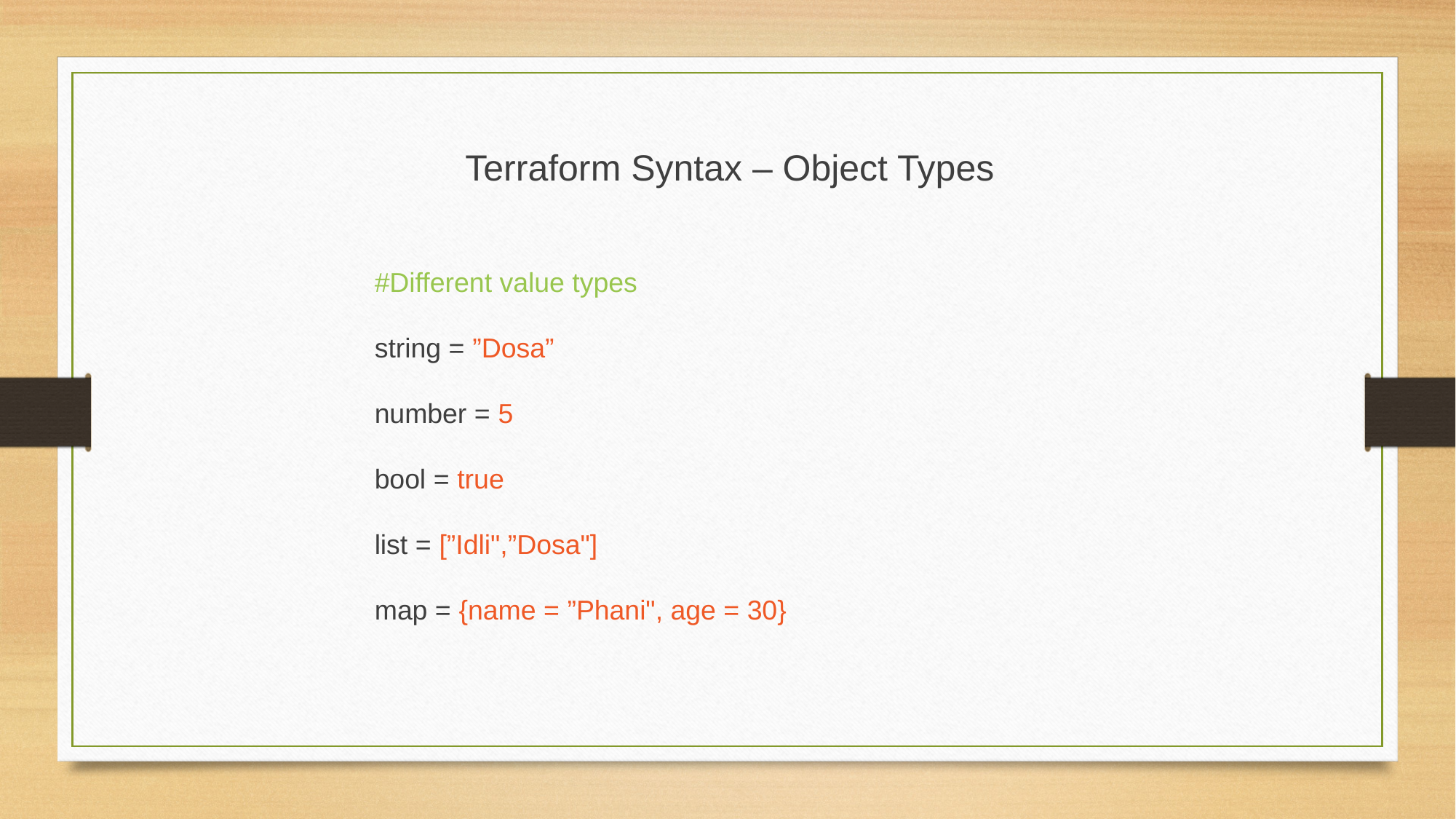

Terraform Syntax – Object Types
#Different value types

string = ”Dosa”
number = 5
bool = true
list = [”Idli",”Dosa"]
map = {name = ”Phani", age = 30}